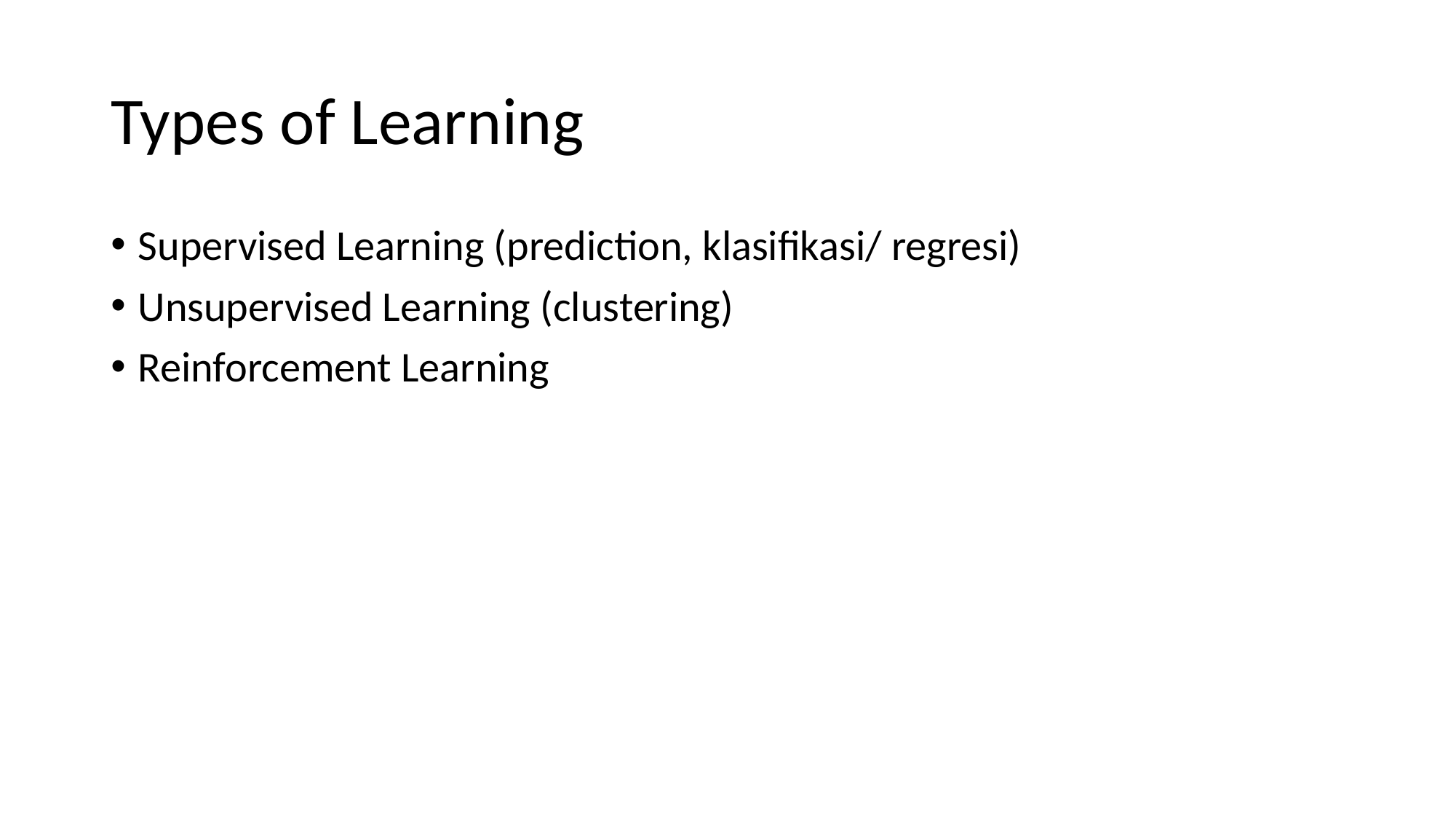

# Types of Learning
Supervised Learning (prediction, klasifikasi/ regresi)
Unsupervised Learning (clustering)
Reinforcement Learning